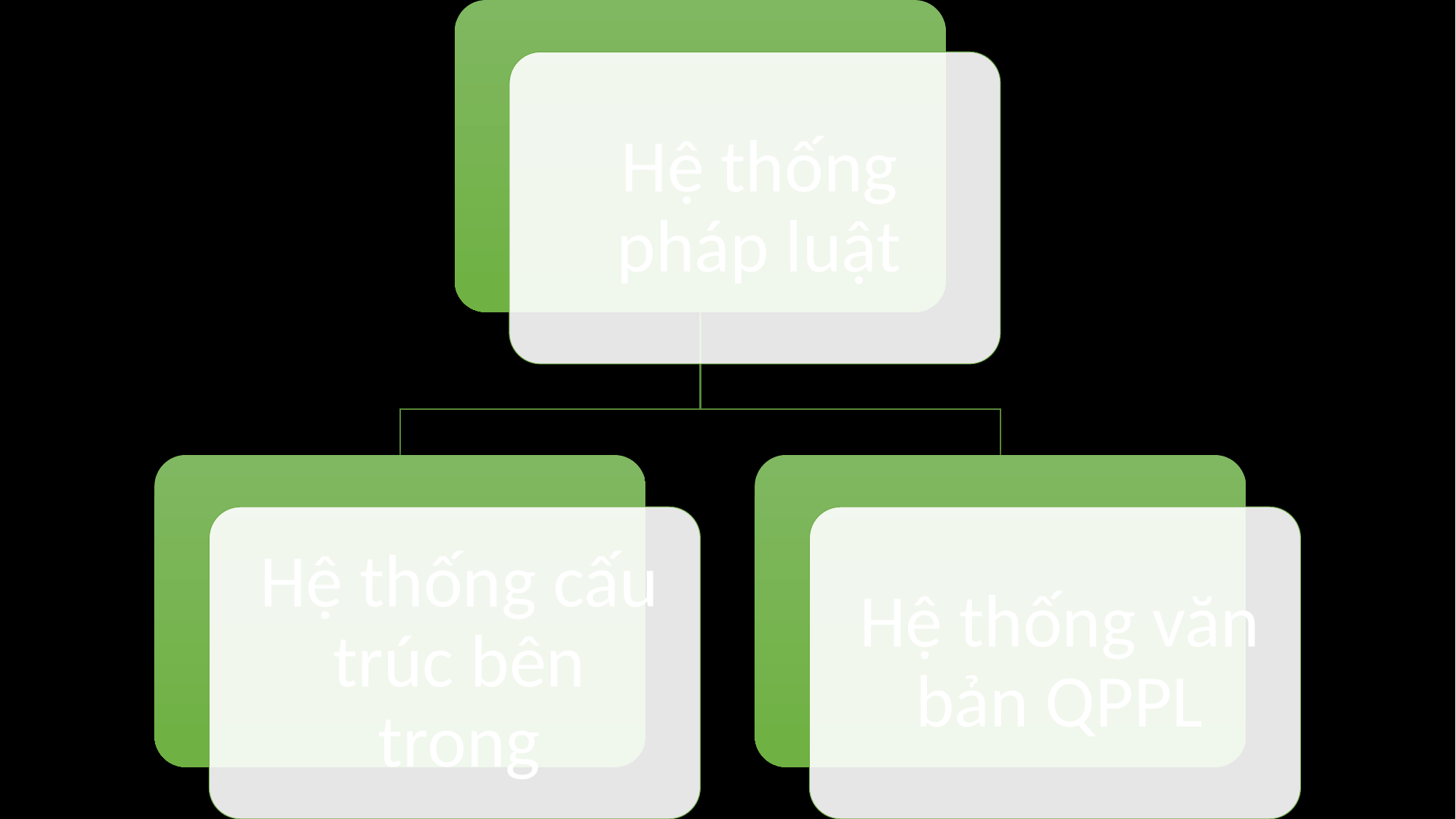

Hệ thống pháp luật
Hệ thống cấu trúc bên trong
Hệ thống văn bản QPPL